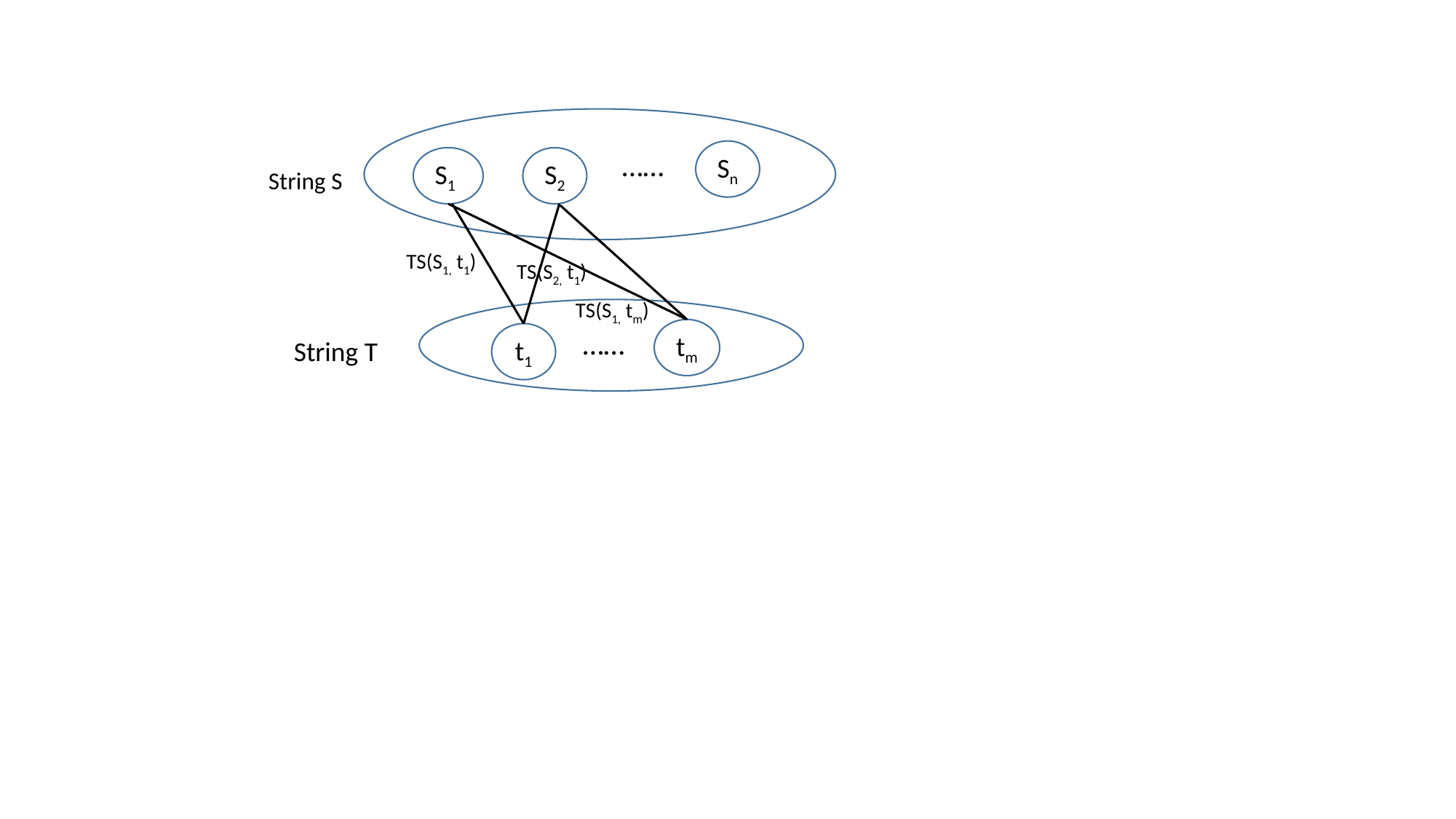

……
Sn
S2
S1
String S
TS(S1, t1)
TS(S2, t1)
TS(S1, tm)

……
tm
t1
String T